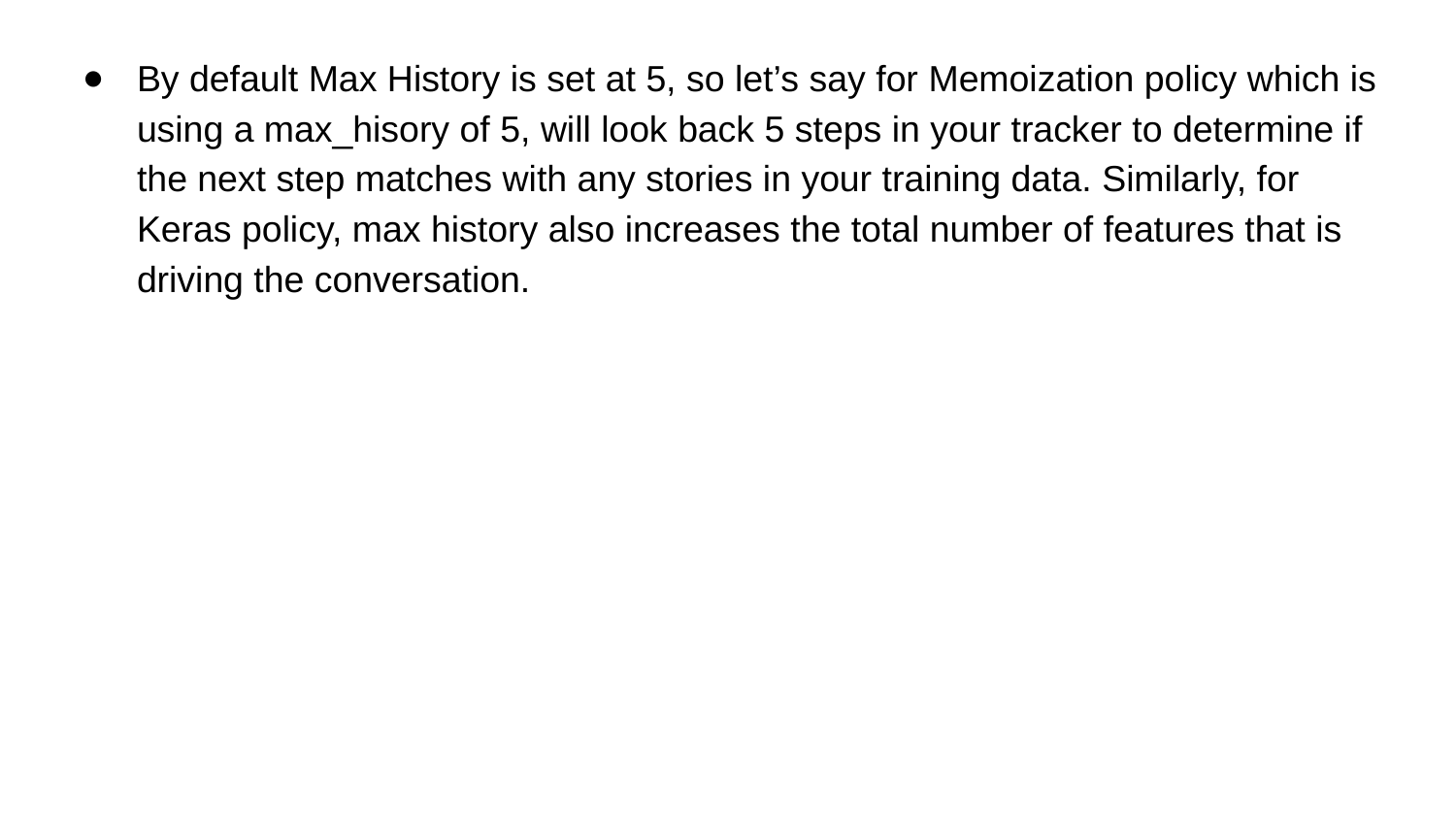

By default Max History is set at 5, so let’s say for Memoization policy which is using a max_hisory of 5, will look back 5 steps in your tracker to determine if the next step matches with any stories in your training data. Similarly, for Keras policy, max history also increases the total number of features that is driving the conversation.